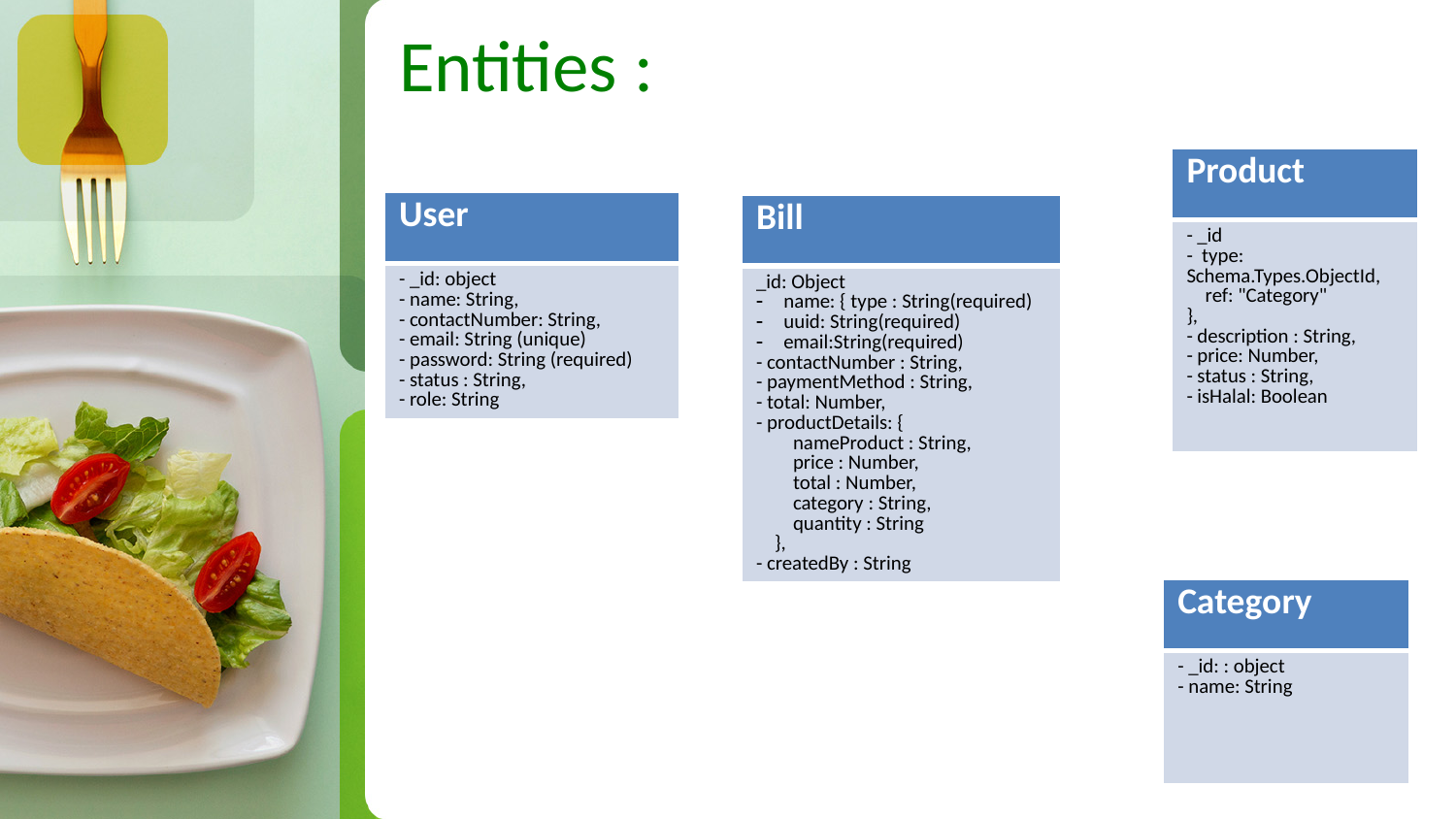

# Entities :
| Product |
| --- |
| - \_id - type: Schema.Types.ObjectId, ref: "Category" }, - description : String, - price: Number, - status : String, - isHalal: Boolean |
| User |
| --- |
| - \_id: object - name: String, - contactNumber: String, - email: String (unique) - password: String (required) - status : String, - role: String |
| Bill |
| --- |
| \_id: Object name: { type : String(required) uuid: String(required) email:String(required) - contactNumber : String, - paymentMethod : String, - total: Number, - productDetails: { nameProduct : String, price : Number, total : Number, category : String, quantity : String }, - createdBy : String |
| Category |
| --- |
| - \_id: : object - name: String |